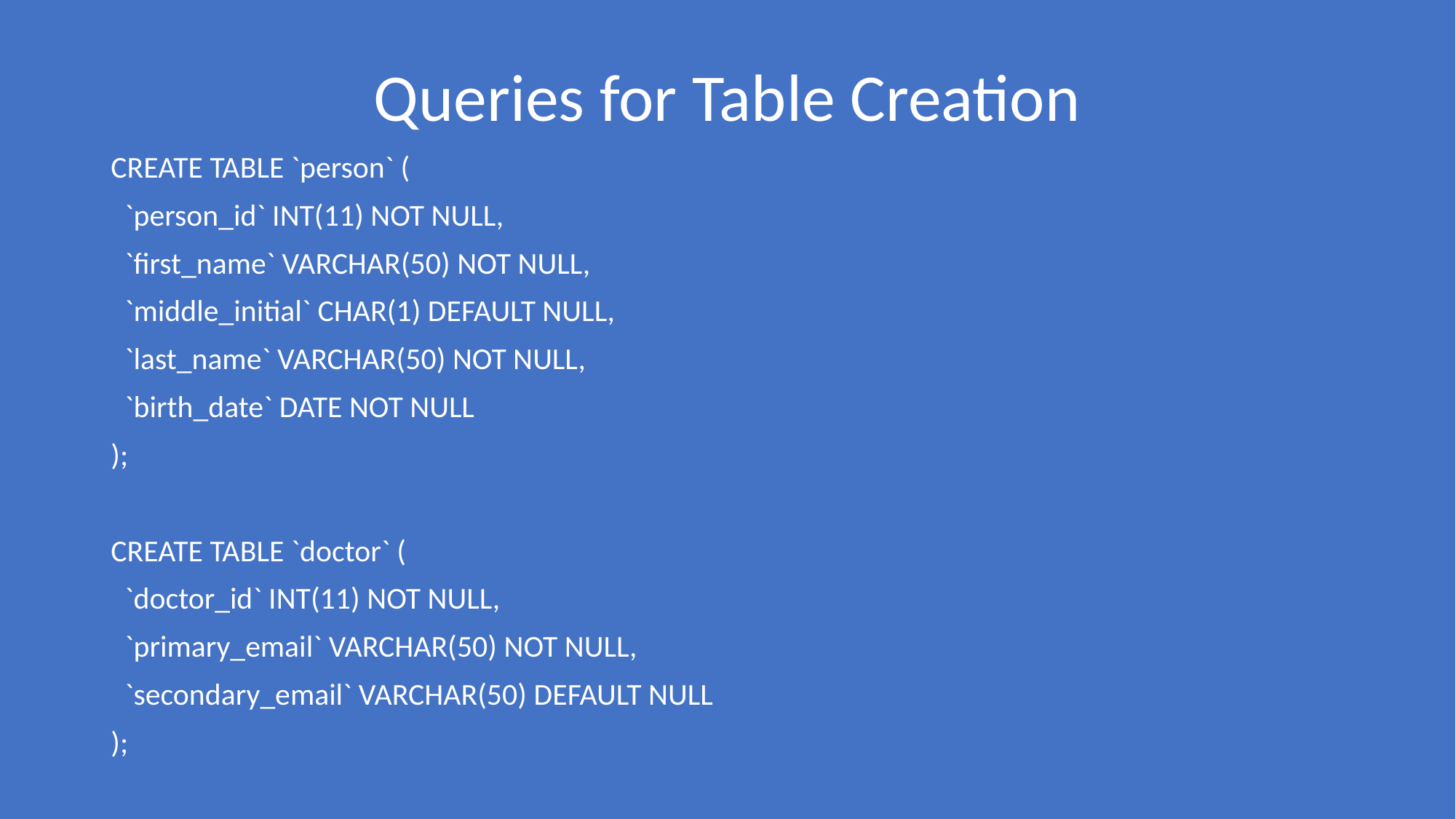

Queries for Table Creation

CREATE TABLE `person` (
  `person_id` INT(11) NOT NULL,
  `first_name` VARCHAR(50) NOT NULL,
  `middle_initial` CHAR(1) DEFAULT NULL,
  `last_name` VARCHAR(50) NOT NULL,
  `birth_date` DATE NOT NULL
);

CREATE TABLE `doctor` (
  `doctor_id` INT(11) NOT NULL,
  `primary_email` VARCHAR(50) NOT NULL,
  `secondary_email` VARCHAR(50) DEFAULT NULL
);